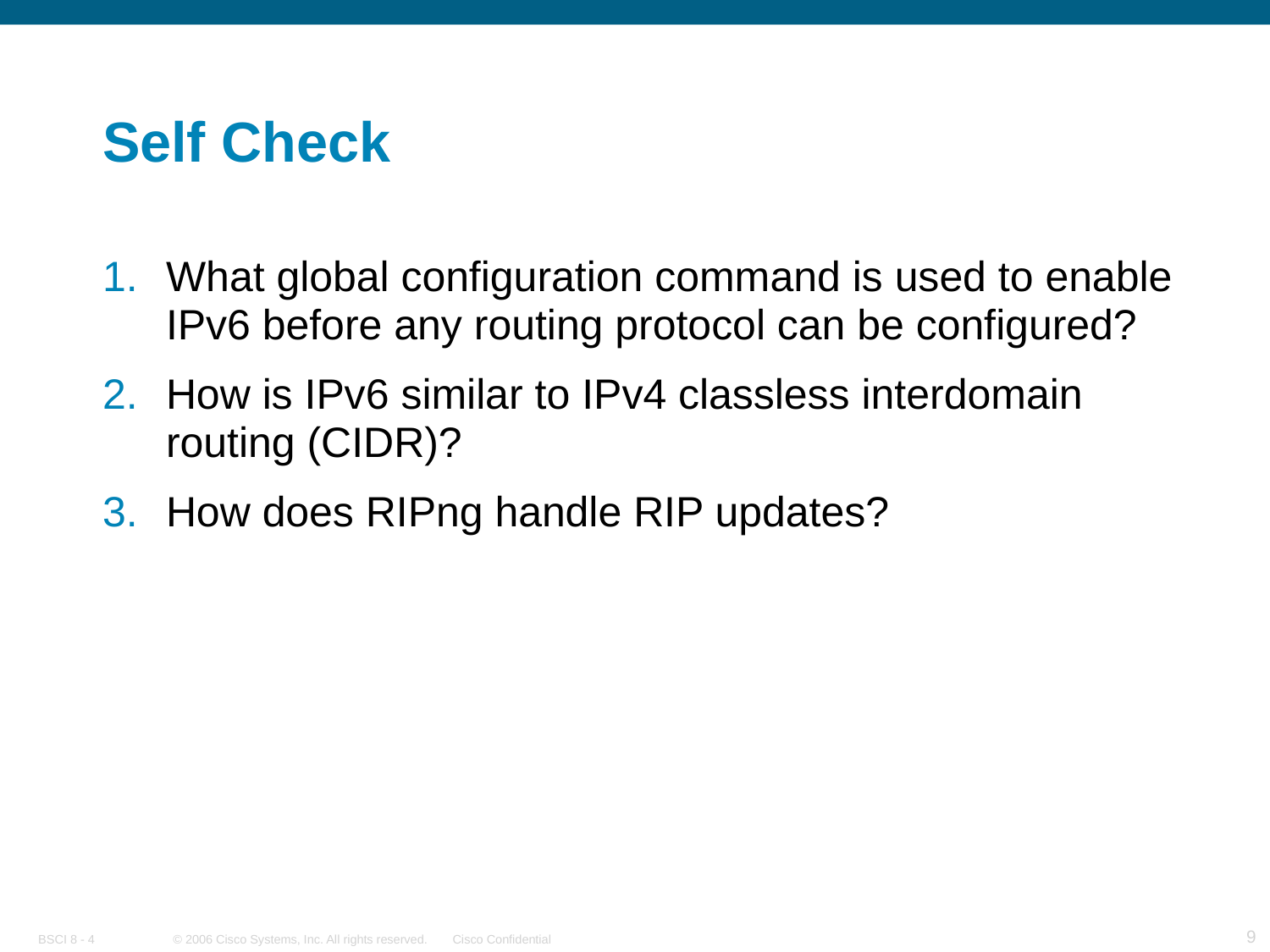

# Self Check
What global configuration command is used to enable IPv6 before any routing protocol can be configured?
How is IPv6 similar to IPv4 classless interdomain routing (CIDR)?
How does RIPng handle RIP updates?